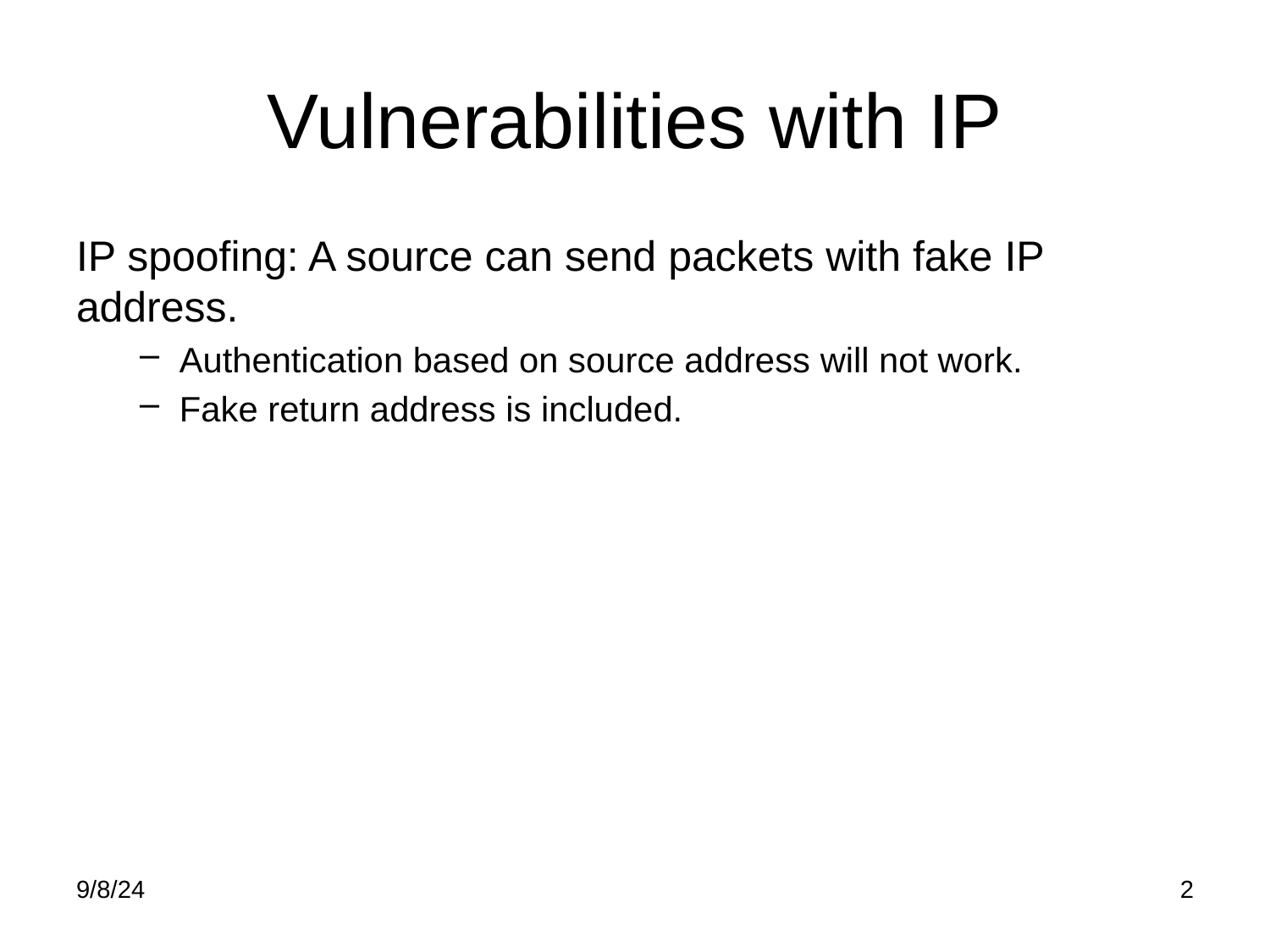

# Vulnerabilities with IP
IP spoofing: A source can send packets with fake IP address.
Authentication based on source address will not work.
Fake return address is included.

9/8/24
2